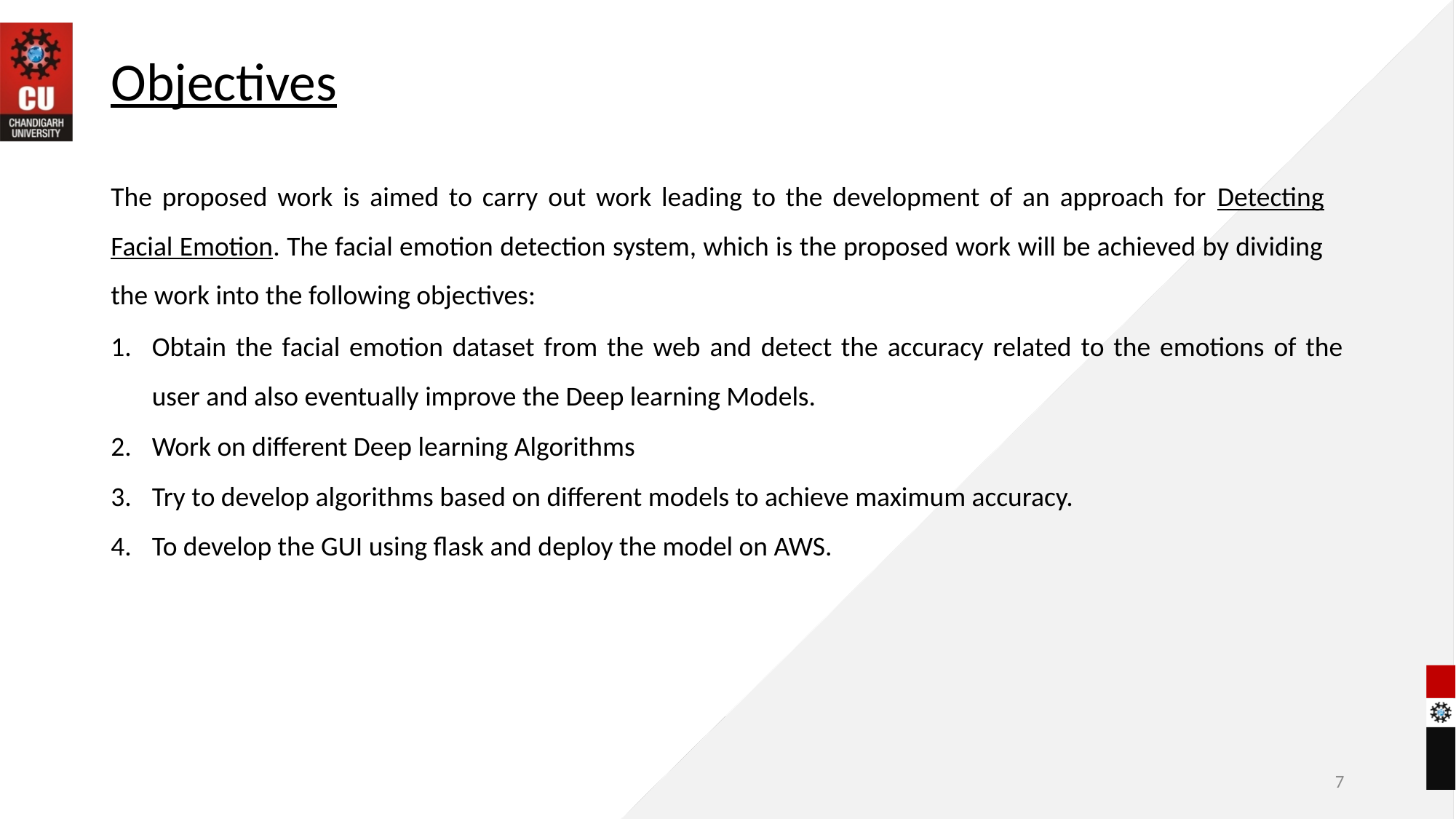

# Objectives

The proposed work is aimed to carry out work leading to the development of an approach for Detecting Facial Emotion. The facial emotion detection system, which is the proposed work will be achieved by dividing the work into the following objectives:
Obtain the facial emotion dataset from the web and detect the accuracy related to the emotions of the user and also eventually improve the Deep learning Models.
Work on different Deep learning Algorithms
Try to develop algorithms based on different models to achieve maximum accuracy.
To develop the GUI using flask and deploy the model on AWS.

7